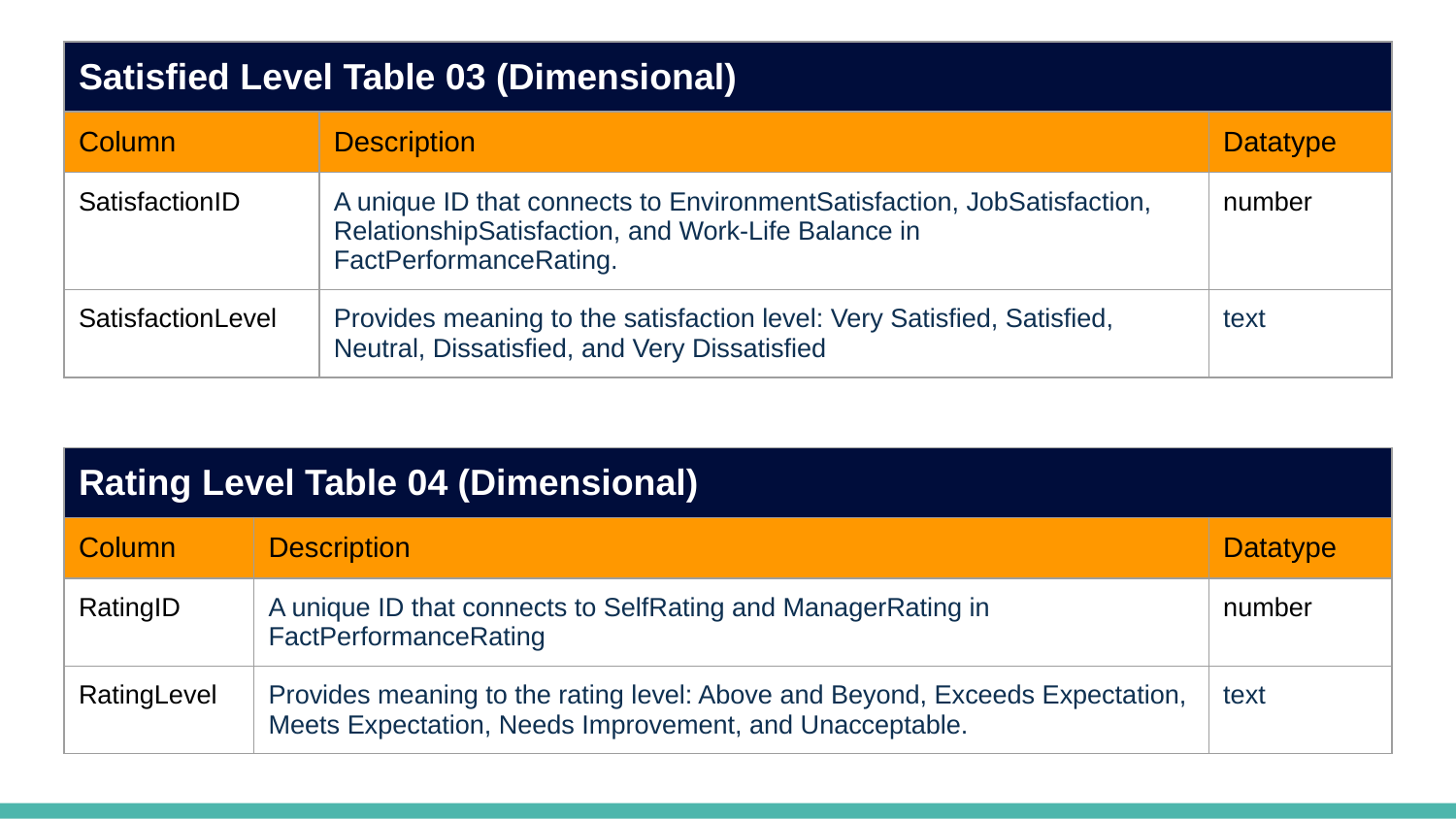

| Satisfied Level Table 03 (Dimensional) |  |  |
| --- | --- | --- |
| Column | Description | Datatype |
| SatisfactionID | A unique ID that connects to EnvironmentSatisfaction, JobSatisfaction, RelationshipSatisfaction, and Work-Life Balance in FactPerformanceRating. | number |
| SatisfactionLevel | Provides meaning to the satisfaction level: Very Satisfied, Satisfied, Neutral, Dissatisfied, and Very Dissatisfied | text |
| Rating Level Table 04 (Dimensional) |  |  |
| --- | --- | --- |
| Column | Description | Datatype |
| RatingID | A unique ID that connects to SelfRating and ManagerRating in FactPerformanceRating | number |
| RatingLevel | Provides meaning to the rating level: Above and Beyond, Exceeds Expectation, Meets Expectation, Needs Improvement, and Unacceptable. | text |